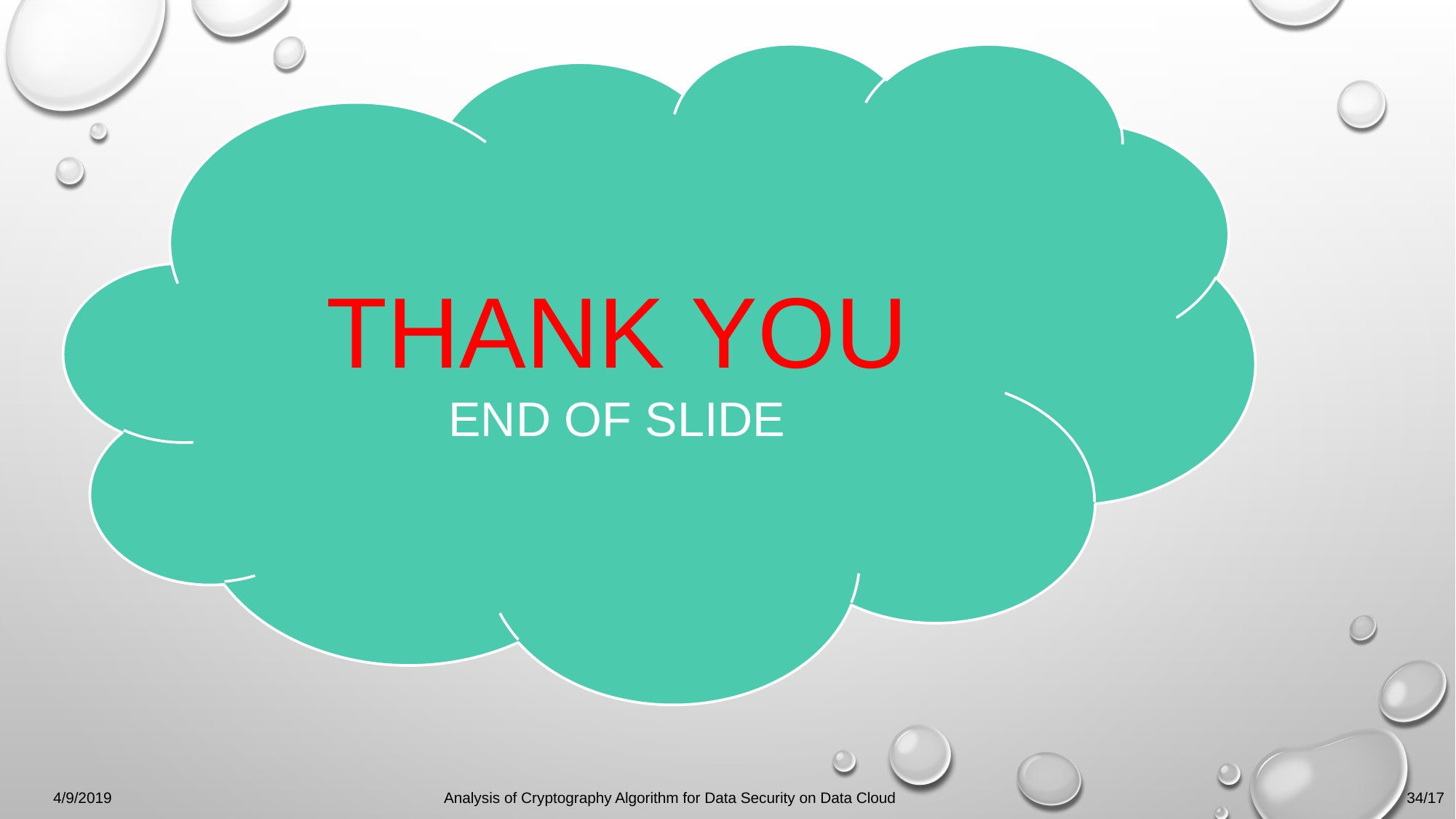

THANK YOU
END OF SLIDE
4/9/2019
Analysis of Cryptography Algorithm for Data Security on Data Cloud
34/17